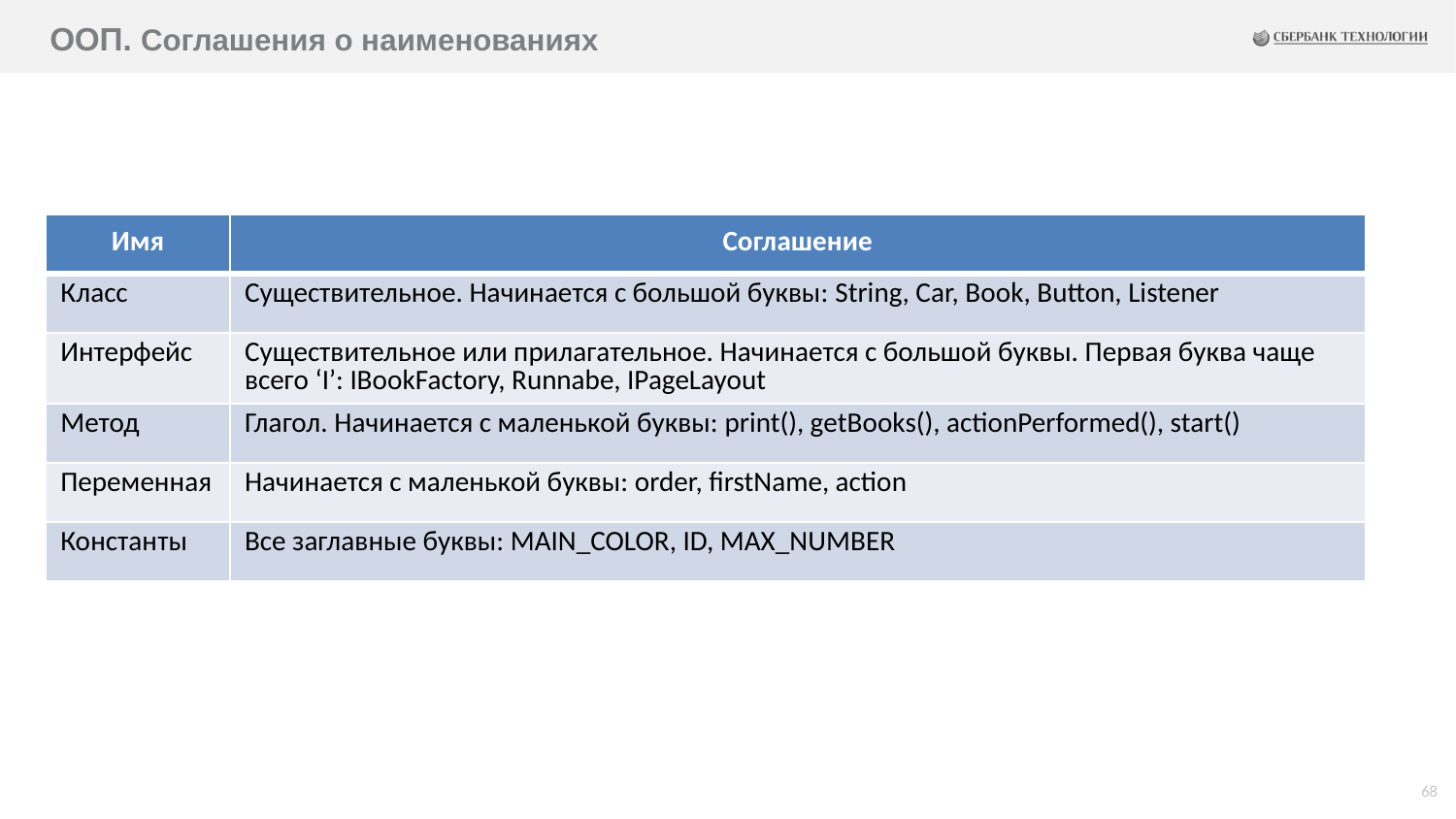

# ООП. Соглашения о наименованиях

| Имя | Соглашение |
| --- | --- |
| Класс | Существительное. Начинается с большой буквы: String, Car, Book, Button, Listener |
| Интерфейс | Существительное или прилагательное. Начинается с большой буквы. Первая буква чаще всего ‘I’: IBookFactory, Runnabe, IPageLayout |
| Метод | Глагол. Начинается с маленькой буквы: print(), getBooks(), actionPerformed(), start() |
| Переменная | Начинается с маленькой буквы: order, firstName, action |
| Константы | Все заглавные буквы: MAIN\_COLOR, ID, MAX\_NUMBER |
68